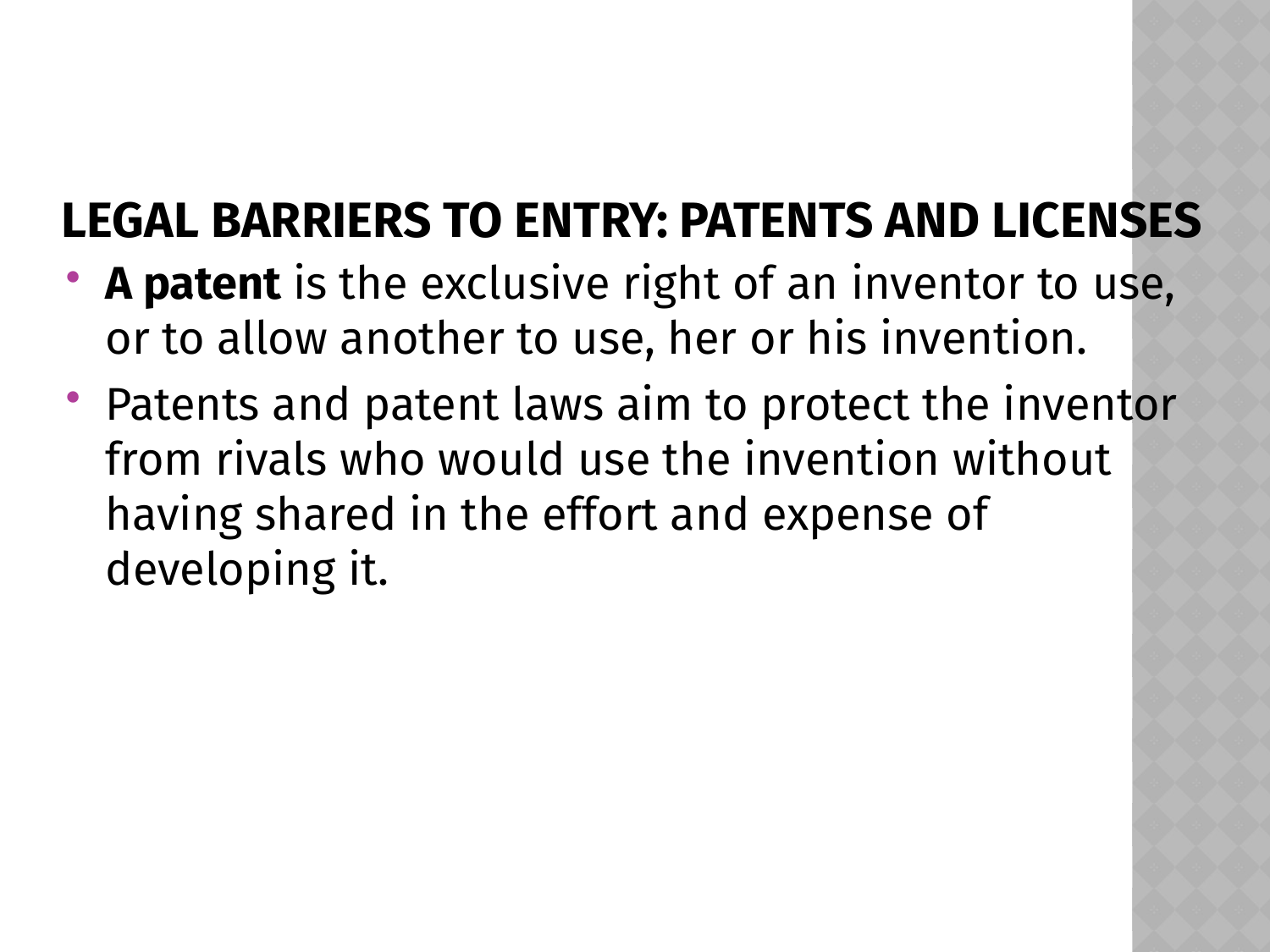

# Legal Barriers to Entry: Patents and Licenses
A patent is the exclusive right of an inventor to use, or to allow another to use, her or his invention.
Patents and patent laws aim to protect the inventor from rivals who would use the invention without having shared in the effort and expense of developing it.